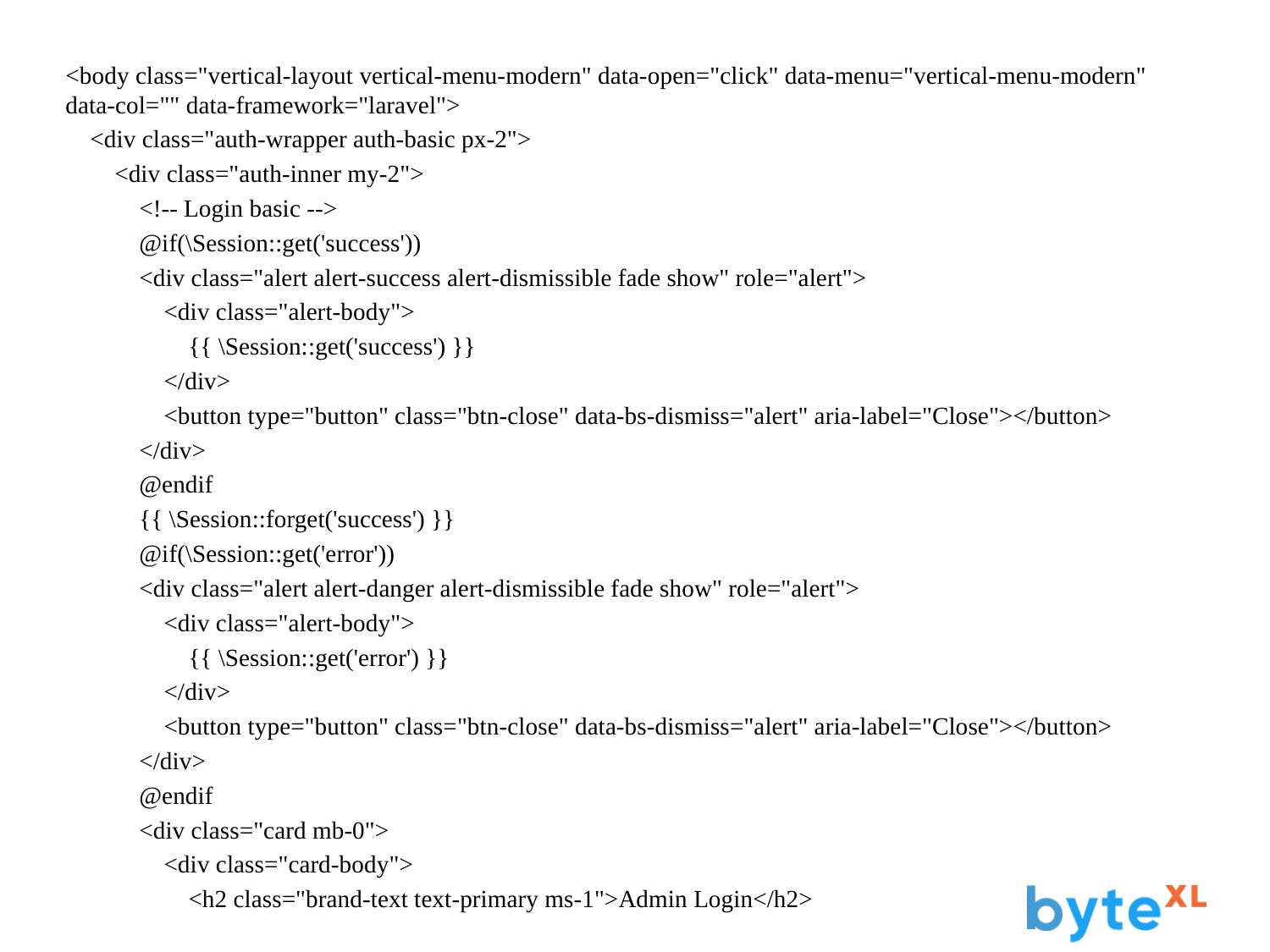

<body class="vertical-layout vertical-menu-modern" data-open="click" data-menu="vertical-menu-modern" data-col="" data-framework="laravel">
    <div class="auth-wrapper auth-basic px-2">
        <div class="auth-inner my-2">
            <!-- Login basic -->
            @if(\Session::get('success'))
            <div class="alert alert-success alert-dismissible fade show" role="alert">
                <div class="alert-body">
                    {{ \Session::get('success') }}
                </div>
                <button type="button" class="btn-close" data-bs-dismiss="alert" aria-label="Close"></button>
            </div>
            @endif
            {{ \Session::forget('success') }}
            @if(\Session::get('error'))
            <div class="alert alert-danger alert-dismissible fade show" role="alert">
                <div class="alert-body">
                    {{ \Session::get('error') }}
                </div>
                <button type="button" class="btn-close" data-bs-dismiss="alert" aria-label="Close"></button>
            </div>
            @endif
            <div class="card mb-0">
                <div class="card-body">
                    <h2 class="brand-text text-primary ms-1">Admin Login</h2>